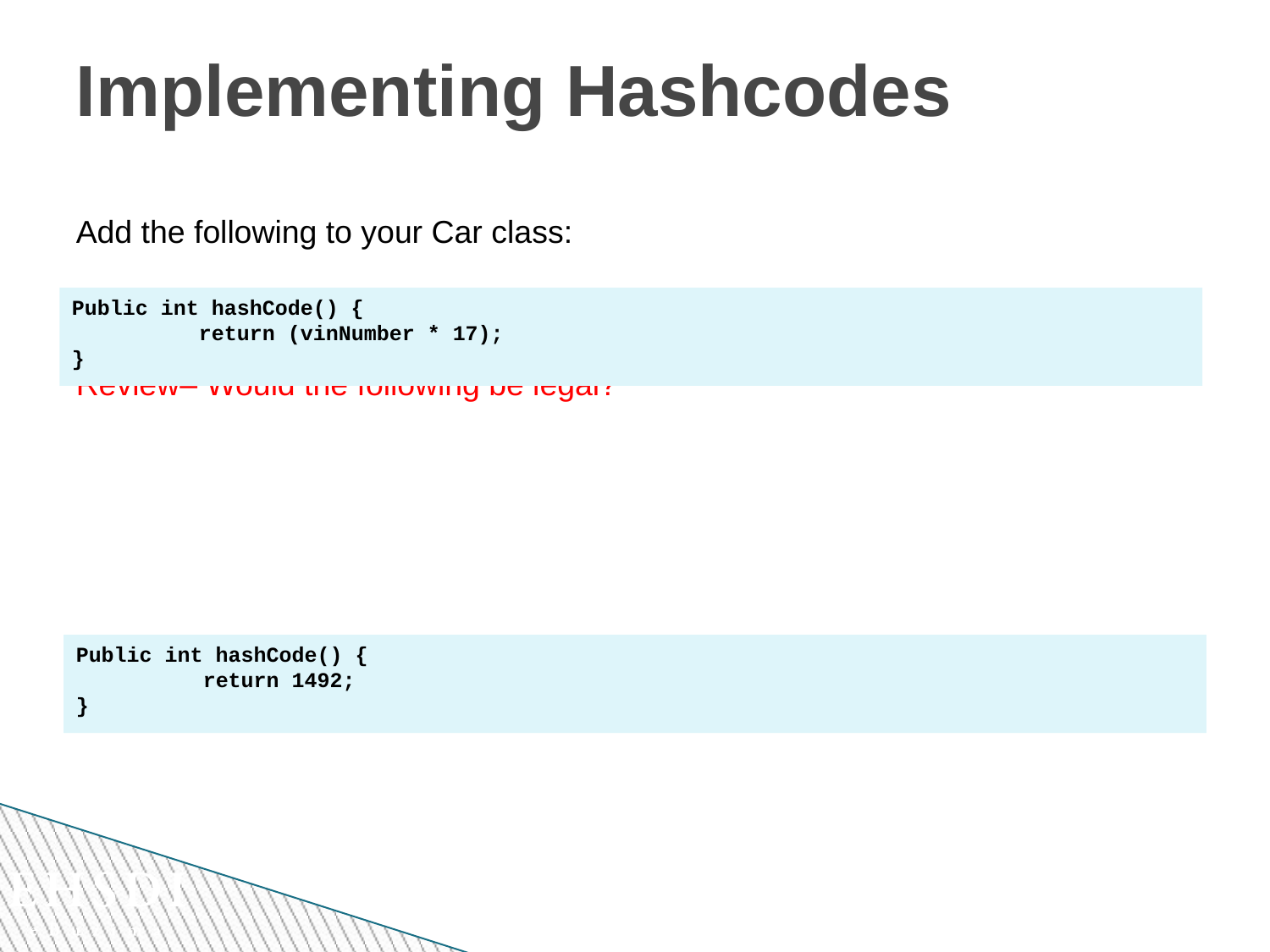

Implementing Hashcodes
Add the following to your Car class:

Review– Would the following be legal?

Public int hashCode() {
	return (vinNumber * 17);
}
Public int hashCode() {
	return 1492;
}